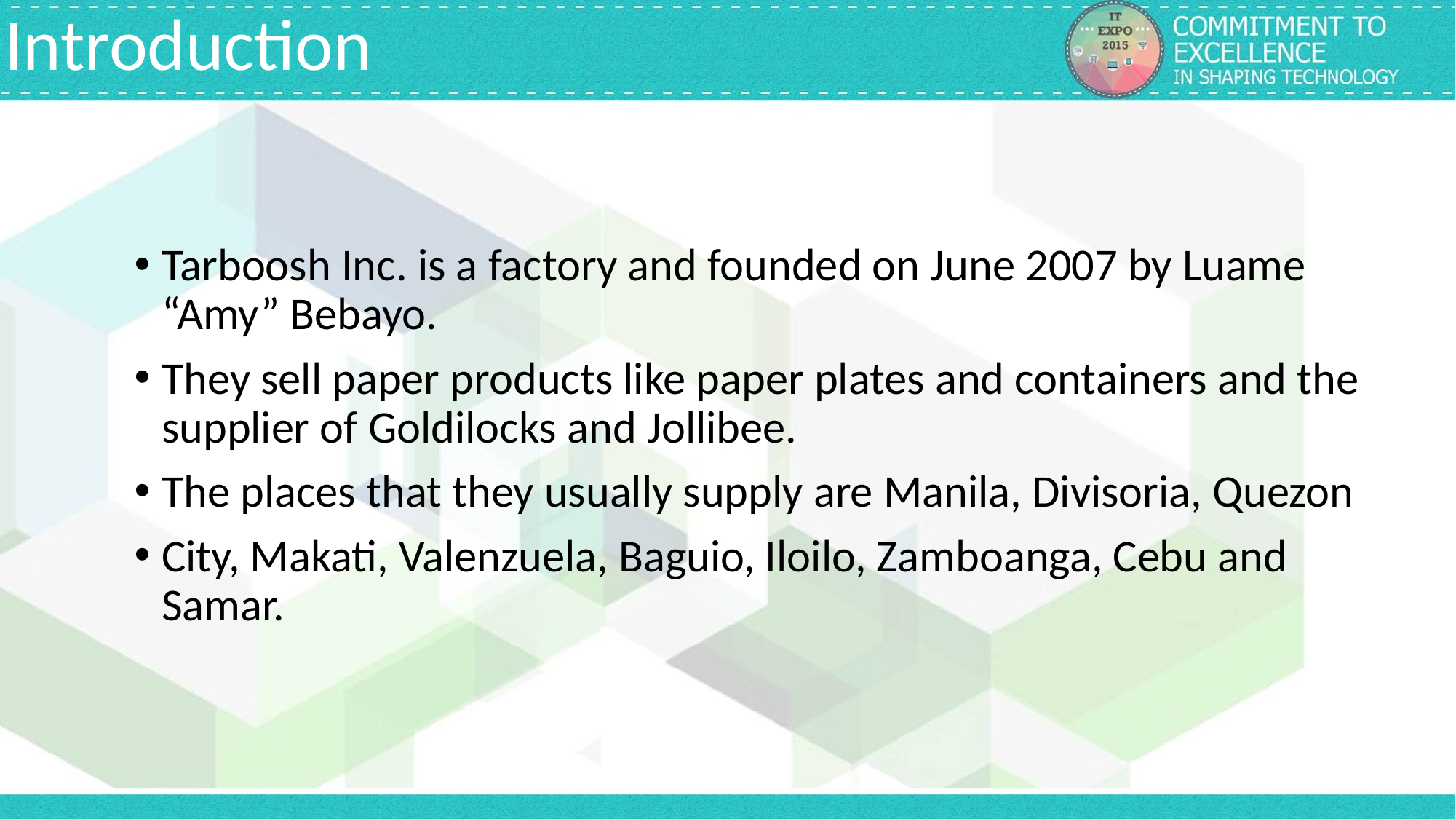

# Introduction
Tarboosh Inc. is a factory and founded on June 2007 by Luame “Amy” Bebayo.
They sell paper products like paper plates and containers and the supplier of Goldilocks and Jollibee.
The places that they usually supply are Manila, Divisoria, Quezon
City, Makati, Valenzuela, Baguio, Iloilo, Zamboanga, Cebu and Samar.